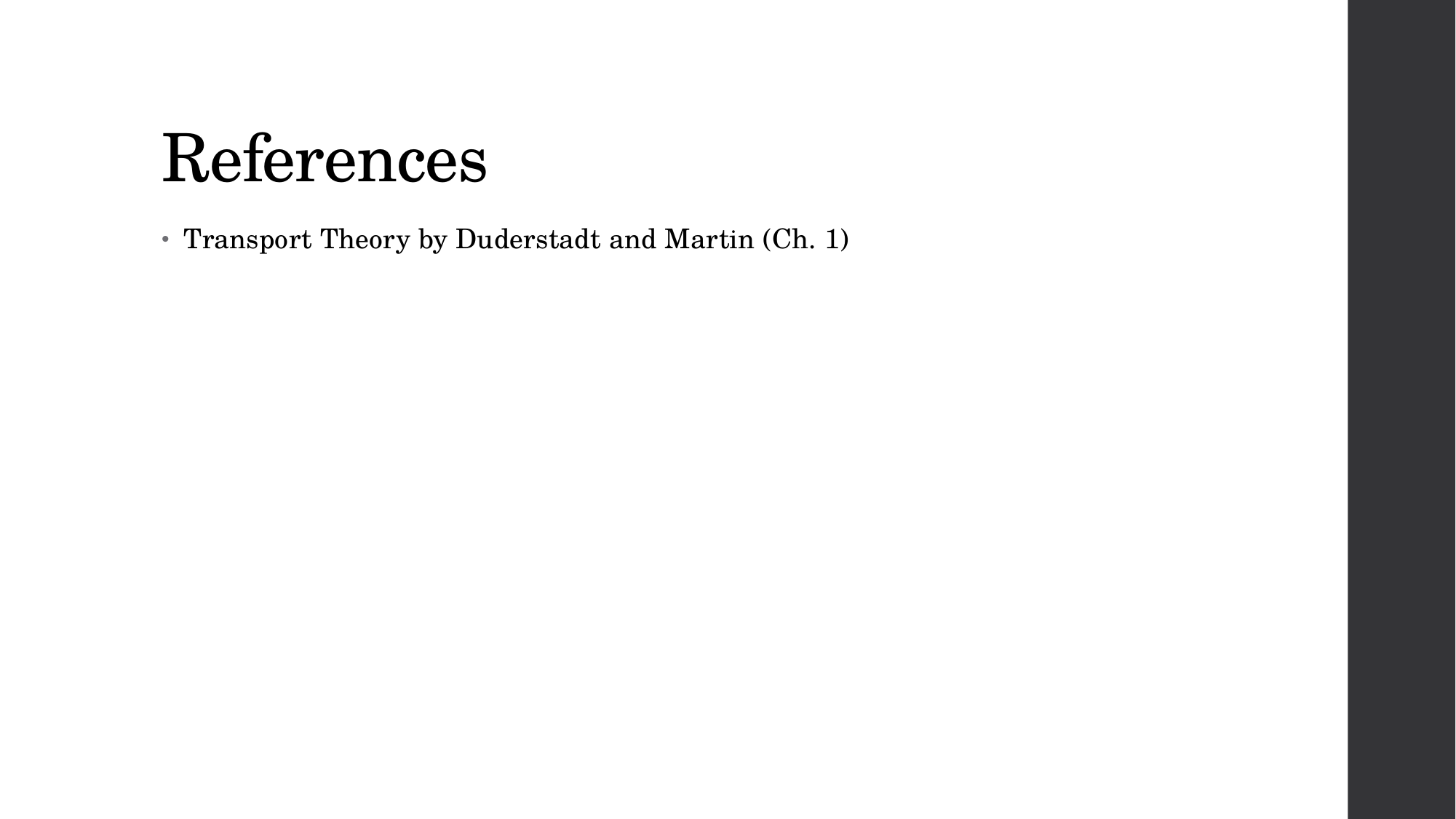

# References
Transport Theory by Duderstadt and Martin (Ch. 1)